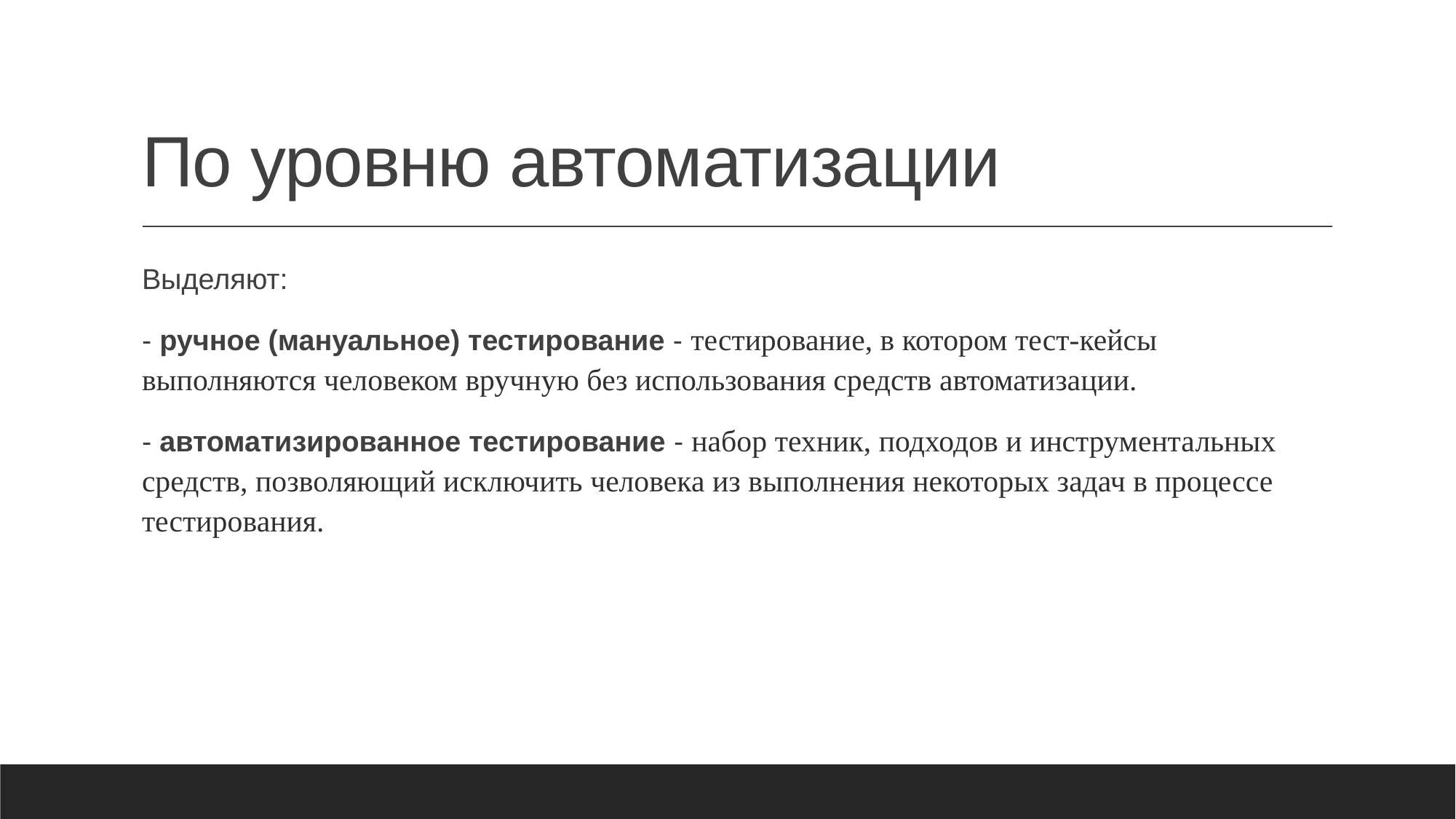

# По уровню автоматизации
Выделяют:
- ручное (мануальное) тестирование - тестирование, в котором тест-кейсы выполняются человеком вручную без использования средств автоматизации.
- автоматизированное тестирование - набор техник, подходов и инструментальных средств, позволяющий исключить человека из выполнения некоторых задач в процессе тестирования.